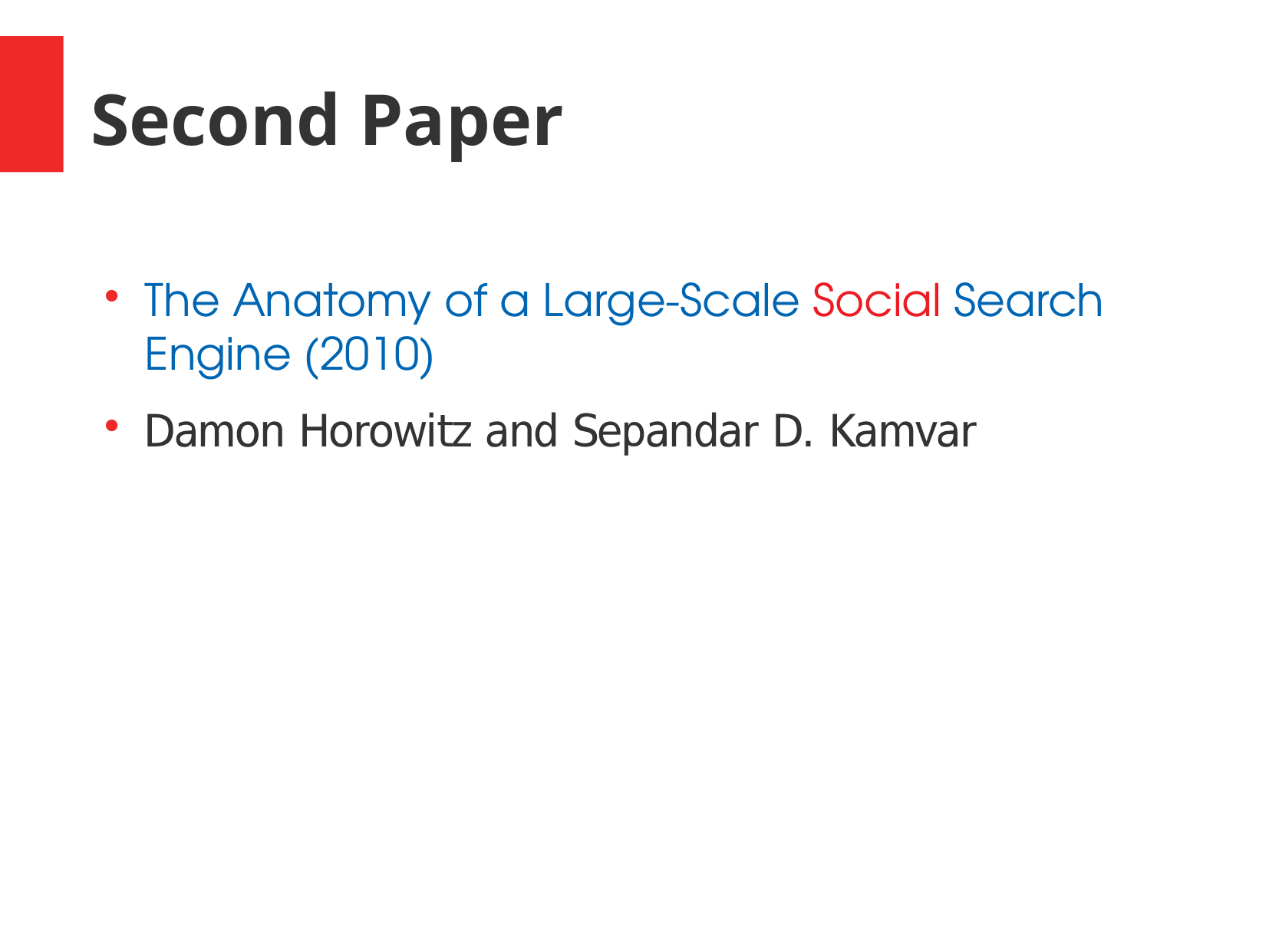

Second Paper
The Anatomy of a Large-Scale Social Search Engine (2010)
Damon Horowitz and Sepandar D. Kamvar